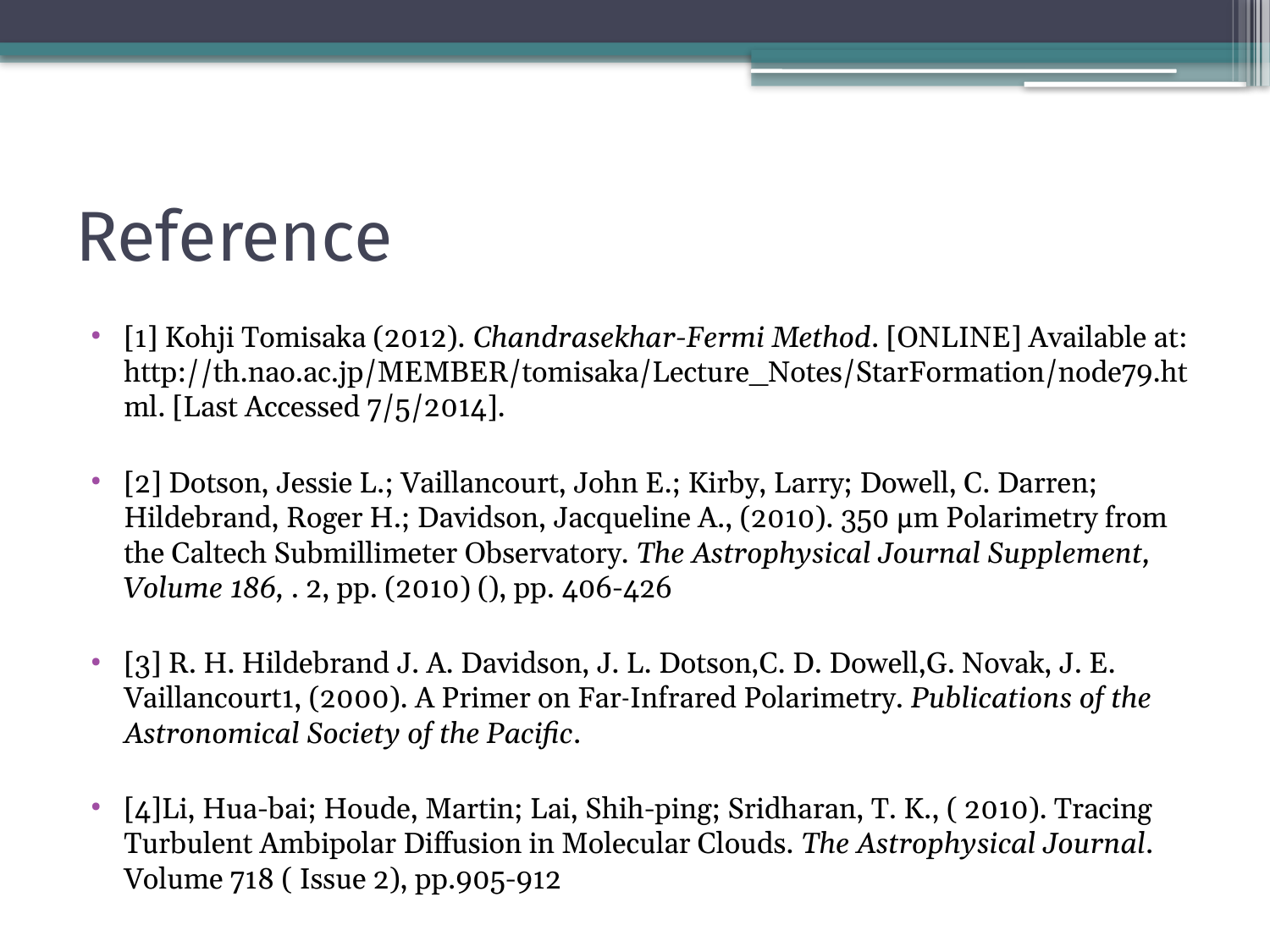

# Reference
[1] Kohji Tomisaka (2012). Chandrasekhar-Fermi Method. [ONLINE] Available at: http://th.nao.ac.jp/MEMBER/tomisaka/Lecture_Notes/StarFormation/node79.html. [Last Accessed 7/5/2014].

[2] Dotson, Jessie L.; Vaillancourt, John E.; Kirby, Larry; Dowell, C. Darren; Hildebrand, Roger H.; Davidson, Jacqueline A., (2010). 350 μm Polarimetry from the Caltech Submillimeter Observatory. The Astrophysical Journal Supplement, Volume 186, . 2, pp. (2010) (), pp. 406-426

[3] R. H. Hildebrand J. A. Davidson, J. L. Dotson,C. D. Dowell,G. Novak, J. E. Vaillancourt1, (2000). A Primer on Far‐Infrared Polarimetry. Publications of the Astronomical Society of the Pacific.

[4]Li, Hua-bai; Houde, Martin; Lai, Shih-ping; Sridharan, T. K., ( 2010). Tracing Turbulent Ambipolar Diffusion in Molecular Clouds. The Astrophysical Journal. Volume 718 ( Issue 2), pp.905-912